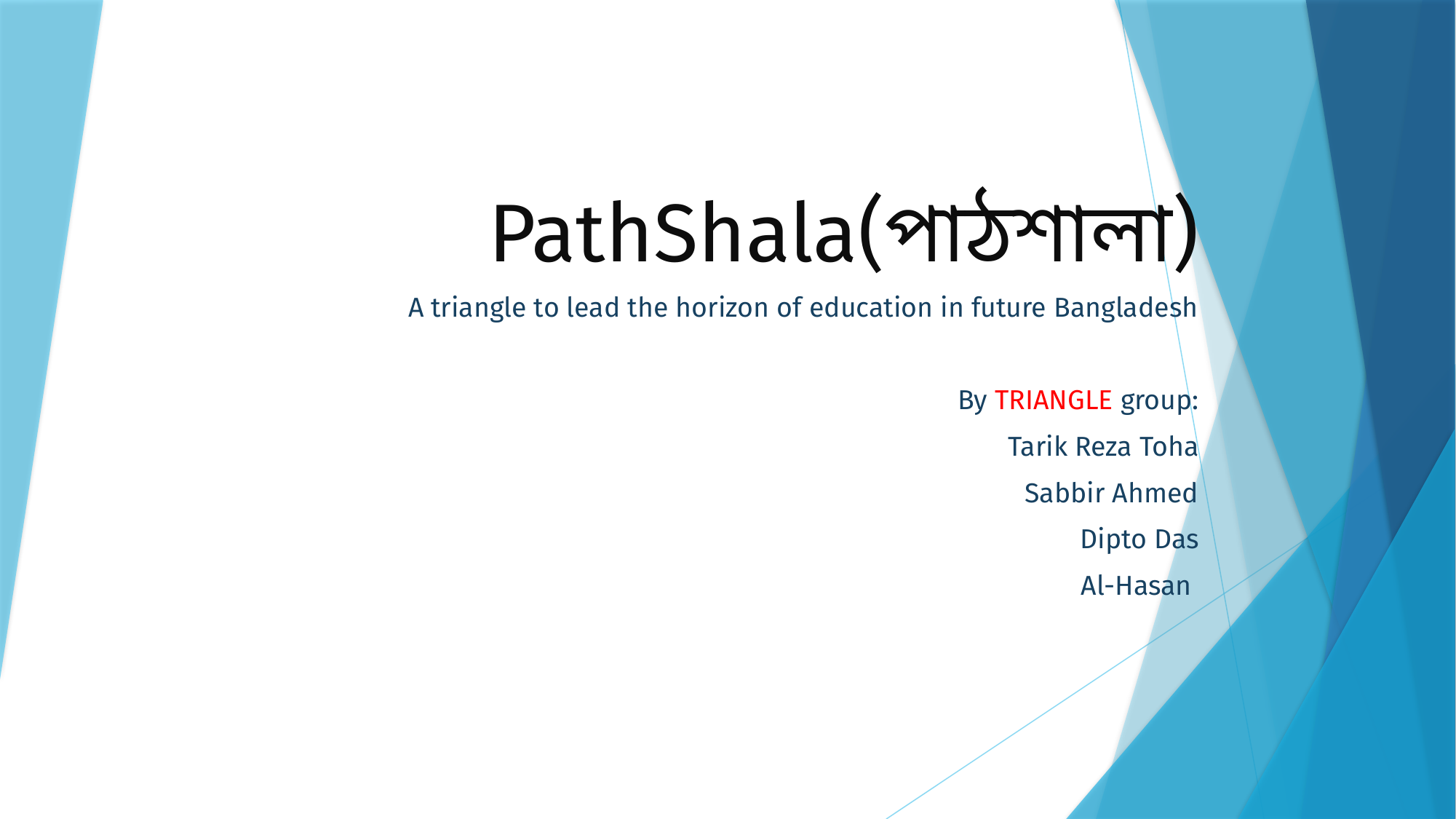

# PathShala(পাঠশালা)
A triangle to lead the horizon of education in future Bangladesh

By TRIANGLE group:
Tarik Reza Toha
Sabbir Ahmed
Dipto Das
Al-Hasan